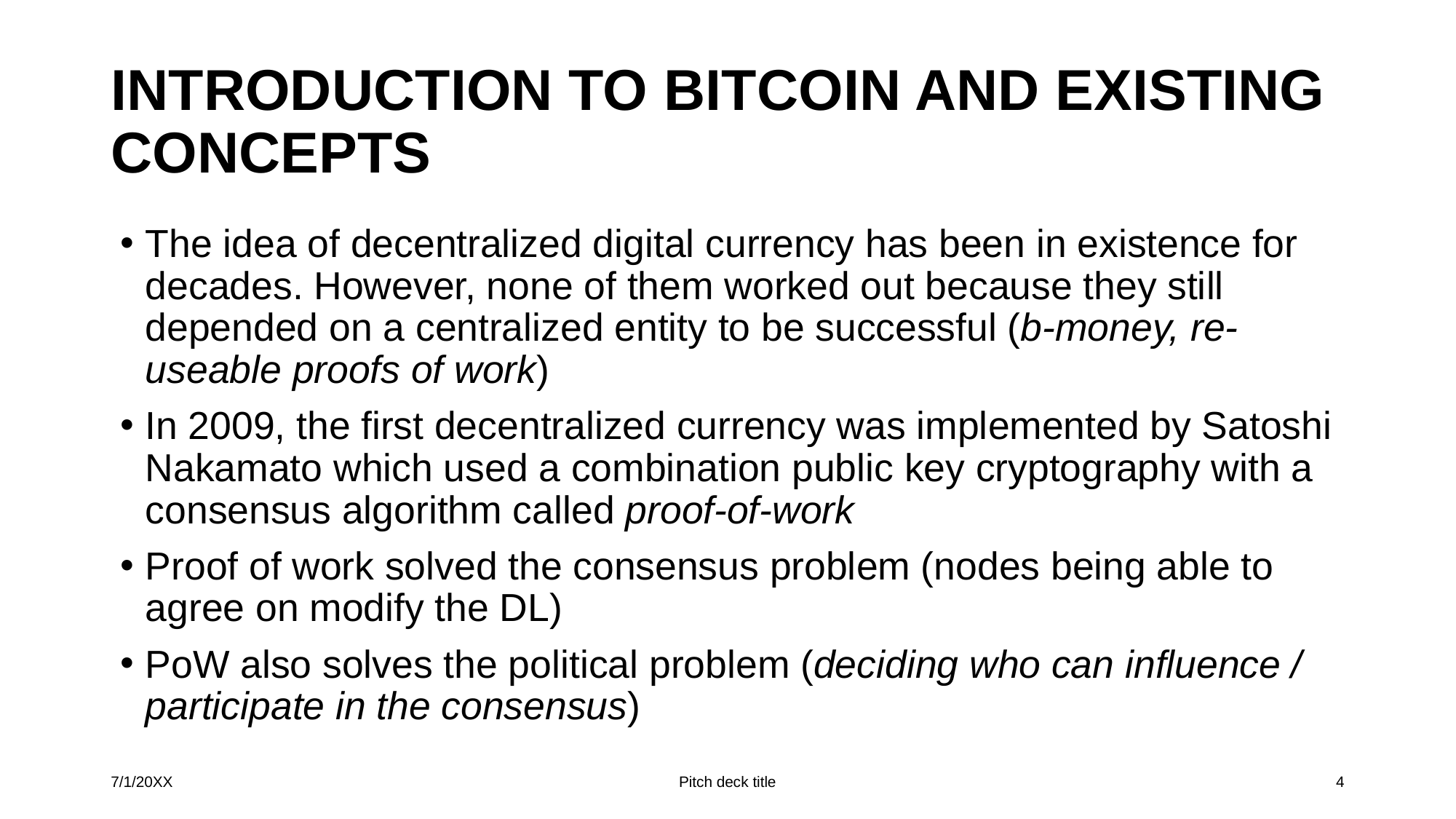

# Introduction to bitcoin and existing concepts
The idea of decentralized digital currency has been in existence for decades. However, none of them worked out because they still depended on a centralized entity to be successful (b-money, re-useable proofs of work)
In 2009, the first decentralized currency was implemented by Satoshi Nakamato which used a combination public key cryptography with a consensus algorithm called proof-of-work
Proof of work solved the consensus problem (nodes being able to agree on modify the DL)
PoW also solves the political problem (deciding who can influence / participate in the consensus)

7/1/20XX
Pitch deck title
4